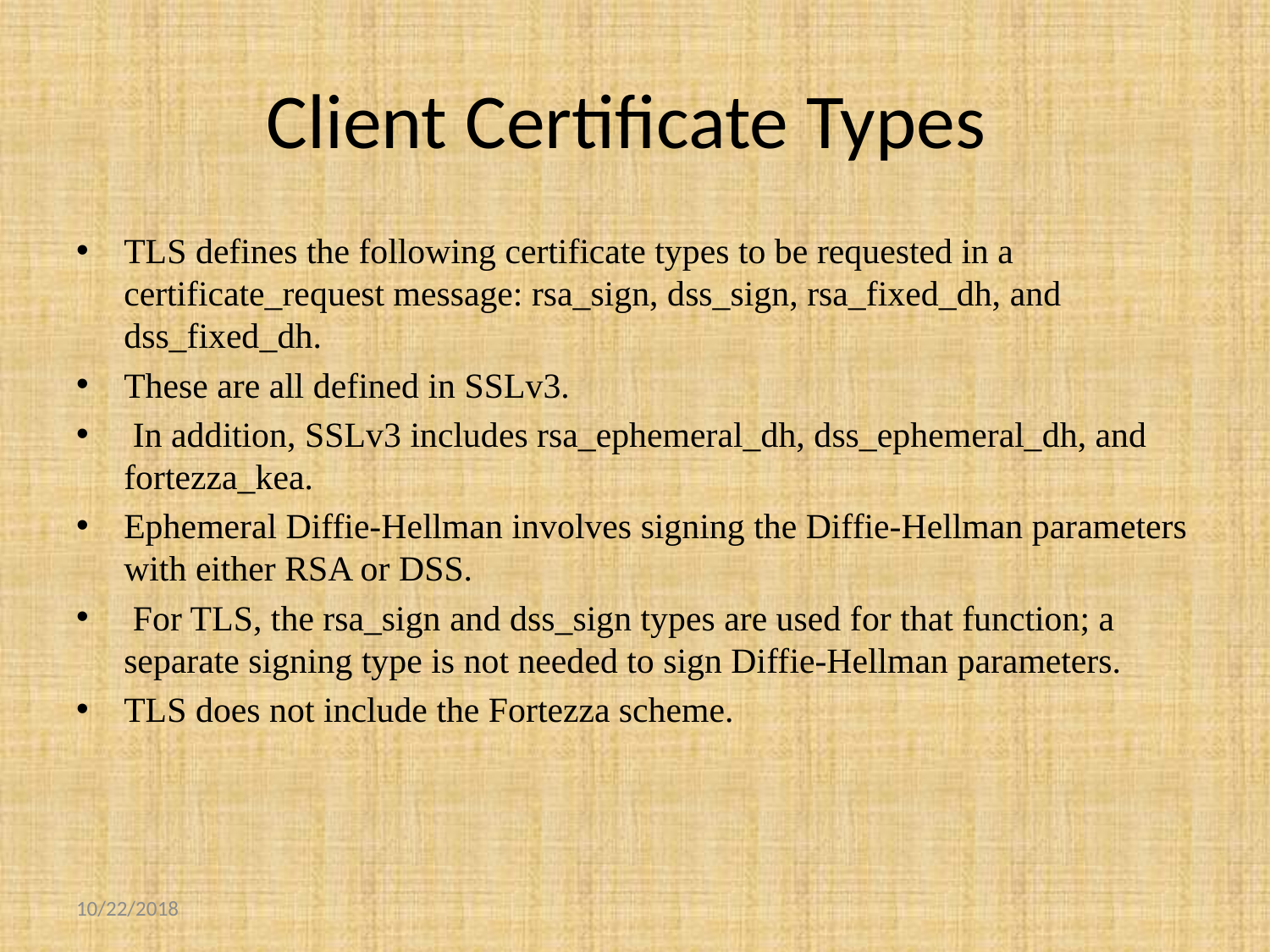

# Client Certificate Types
TLS defines the following certificate types to be requested in a certificate_request message: rsa_sign, dss_sign, rsa_fixed_dh, and dss_fixed_dh.
These are all defined in SSLv3.
 In addition, SSLv3 includes rsa_ephemeral_dh, dss_ephemeral_dh, and fortezza_kea.
Ephemeral Diffie-Hellman involves signing the Diffie-Hellman parameters with either RSA or DSS.
 For TLS, the rsa_sign and dss_sign types are used for that function; a separate signing type is not needed to sign Diffie-Hellman parameters.
TLS does not include the Fortezza scheme.

10/22/2018